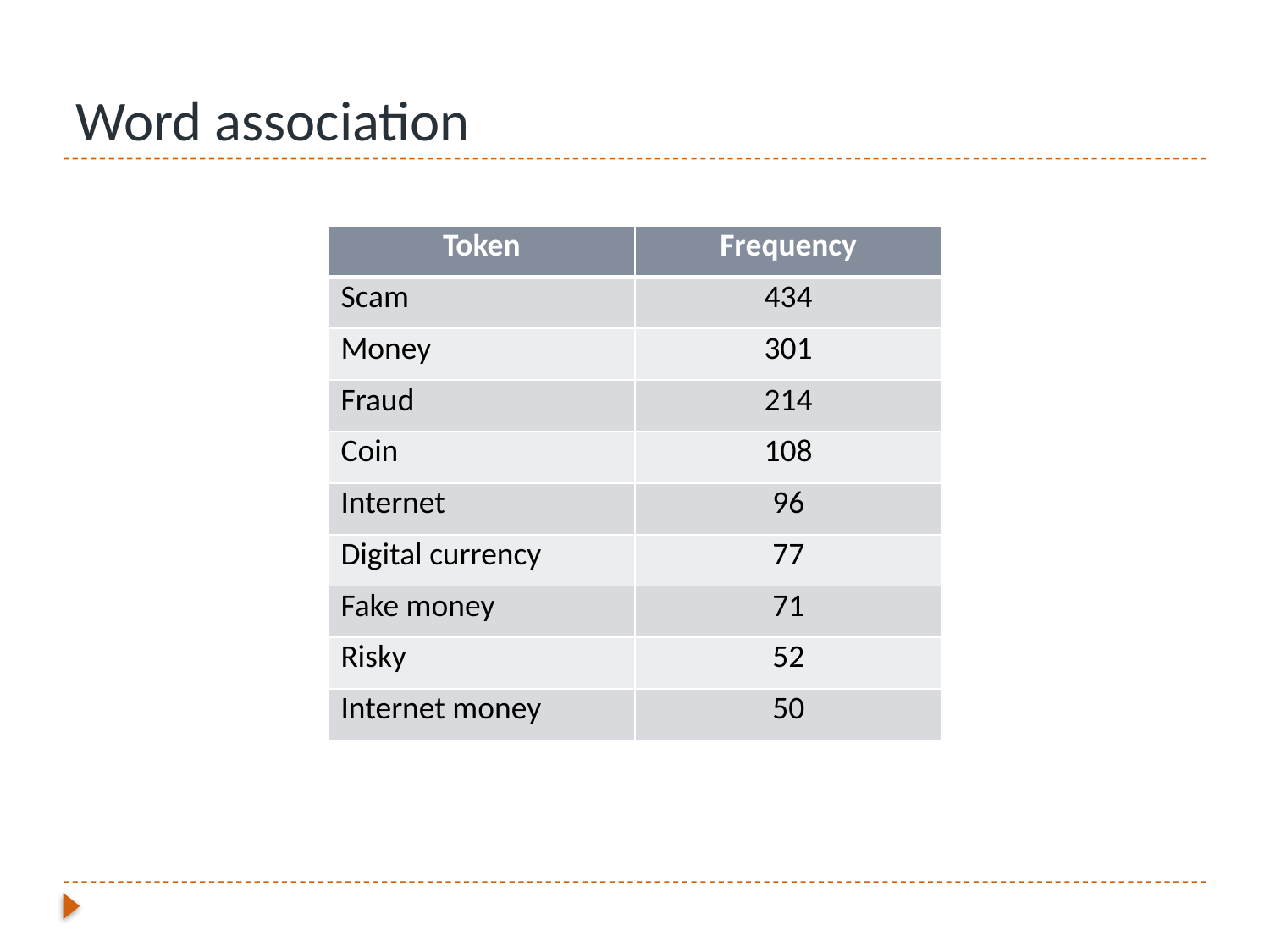

# Word association
| Token | Frequency |
| --- | --- |
| Scam | 434 |
| Money | 301 |
| Fraud | 214 |
| Coin | 108 |
| Internet | 96 |
| Digital currency | 77 |
| Fake money | 71 |
| Risky | 52 |
| Internet money | 50 |